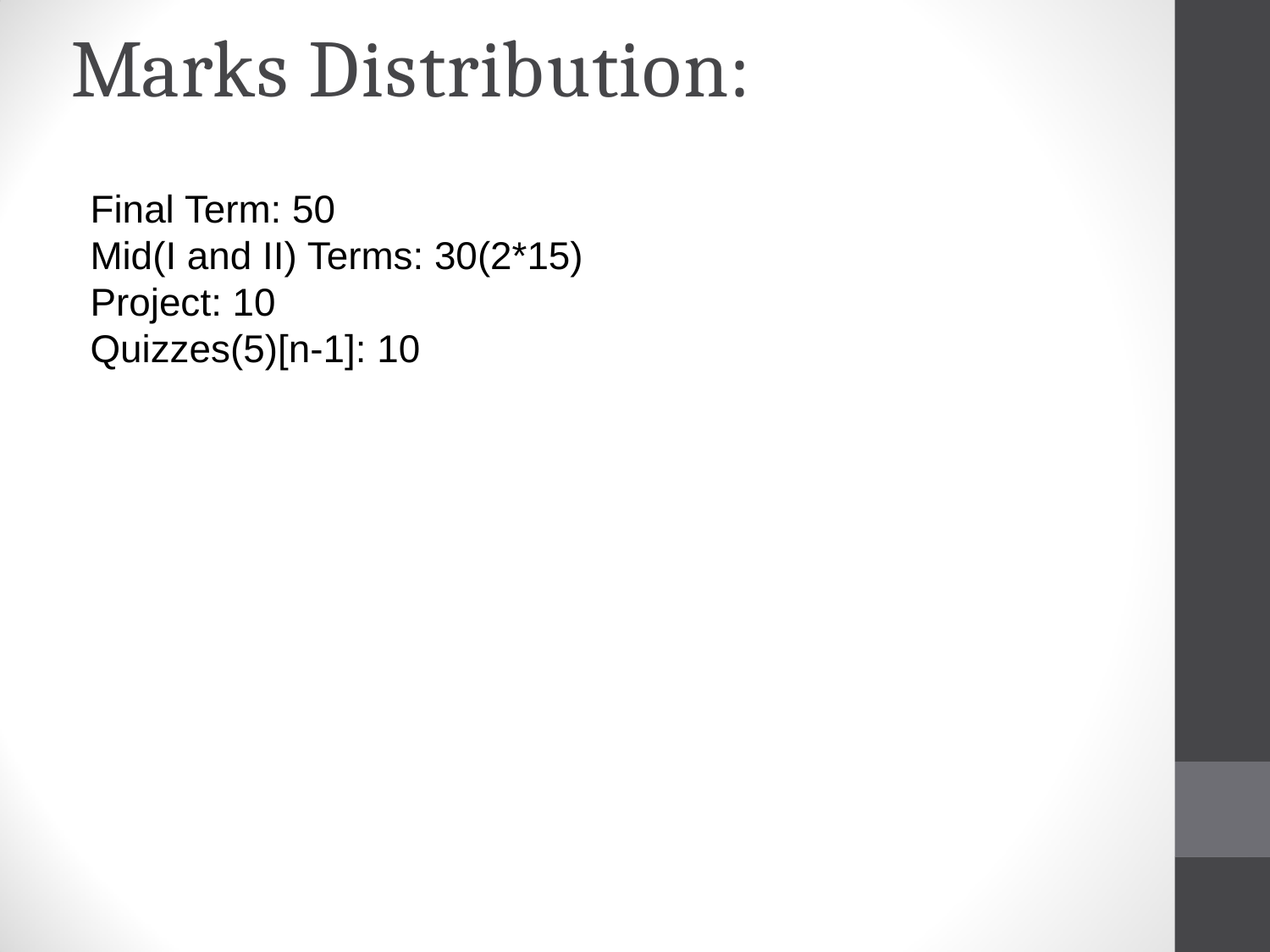

# Marks Distribution:
Final Term: 50
Mid(I and II) Terms: 30(2*15)
Project: 10
Quizzes(5)[n-1]: 10